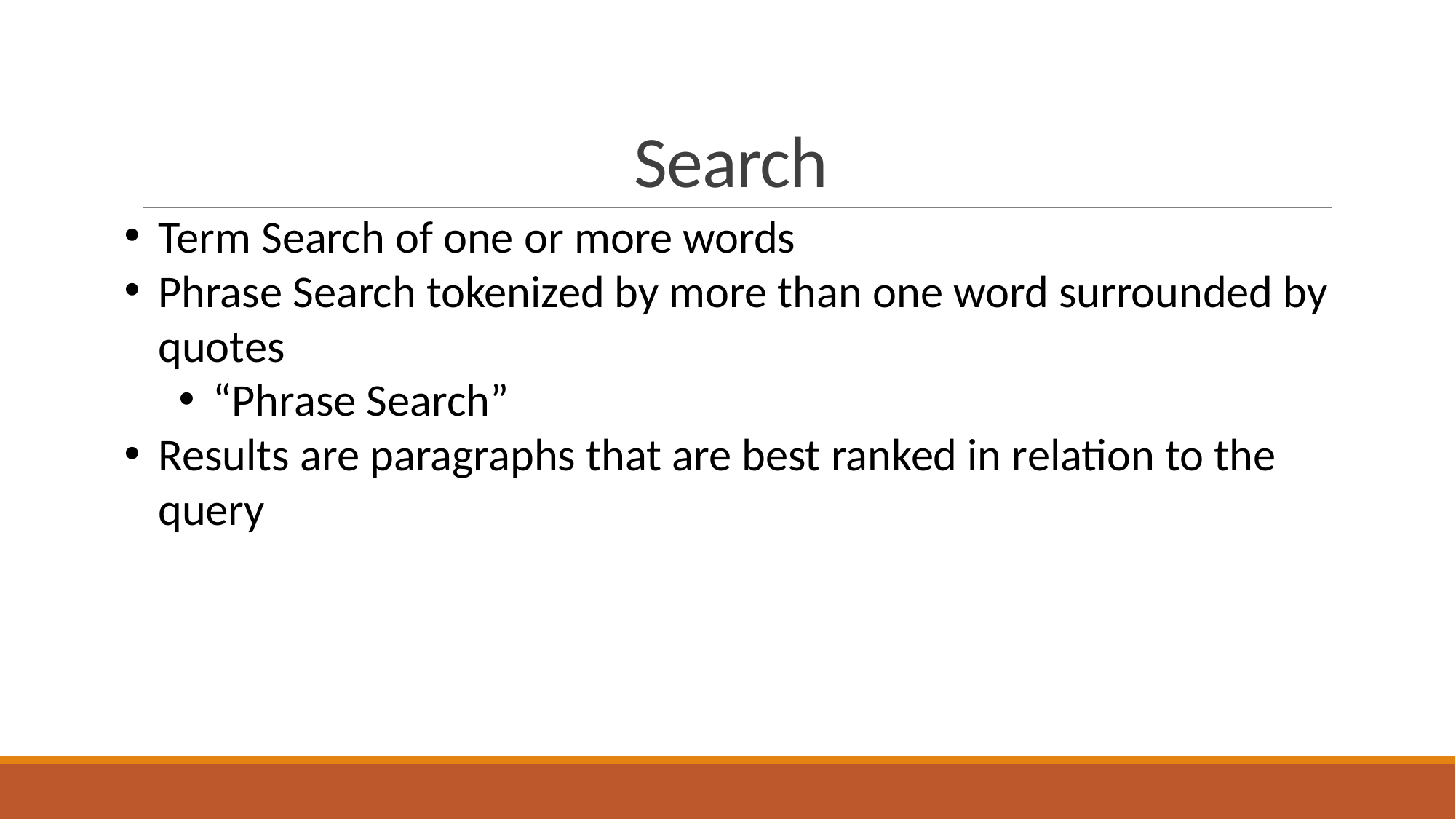

# Search

Term Search of one or more words
Phrase Search tokenized by more than one word surrounded by quotes
“Phrase Search”
Results are paragraphs that are best ranked in relation to the query